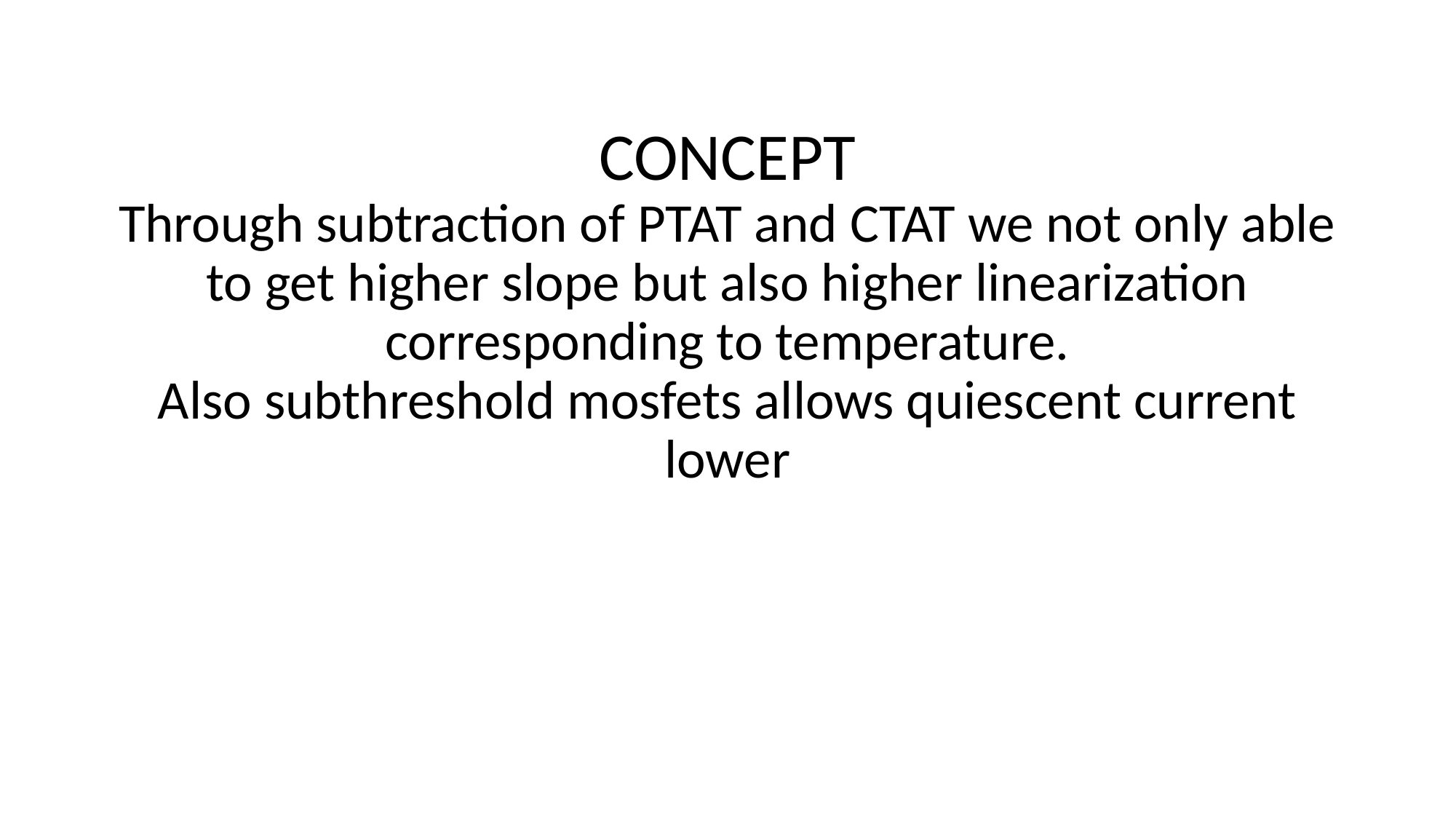

# CONCEPT Through subtraction of PTAT and CTAT we not only able to get higher slope but also higher linearization corresponding to temperature. Also subthreshold mosfets allows quiescent current lower